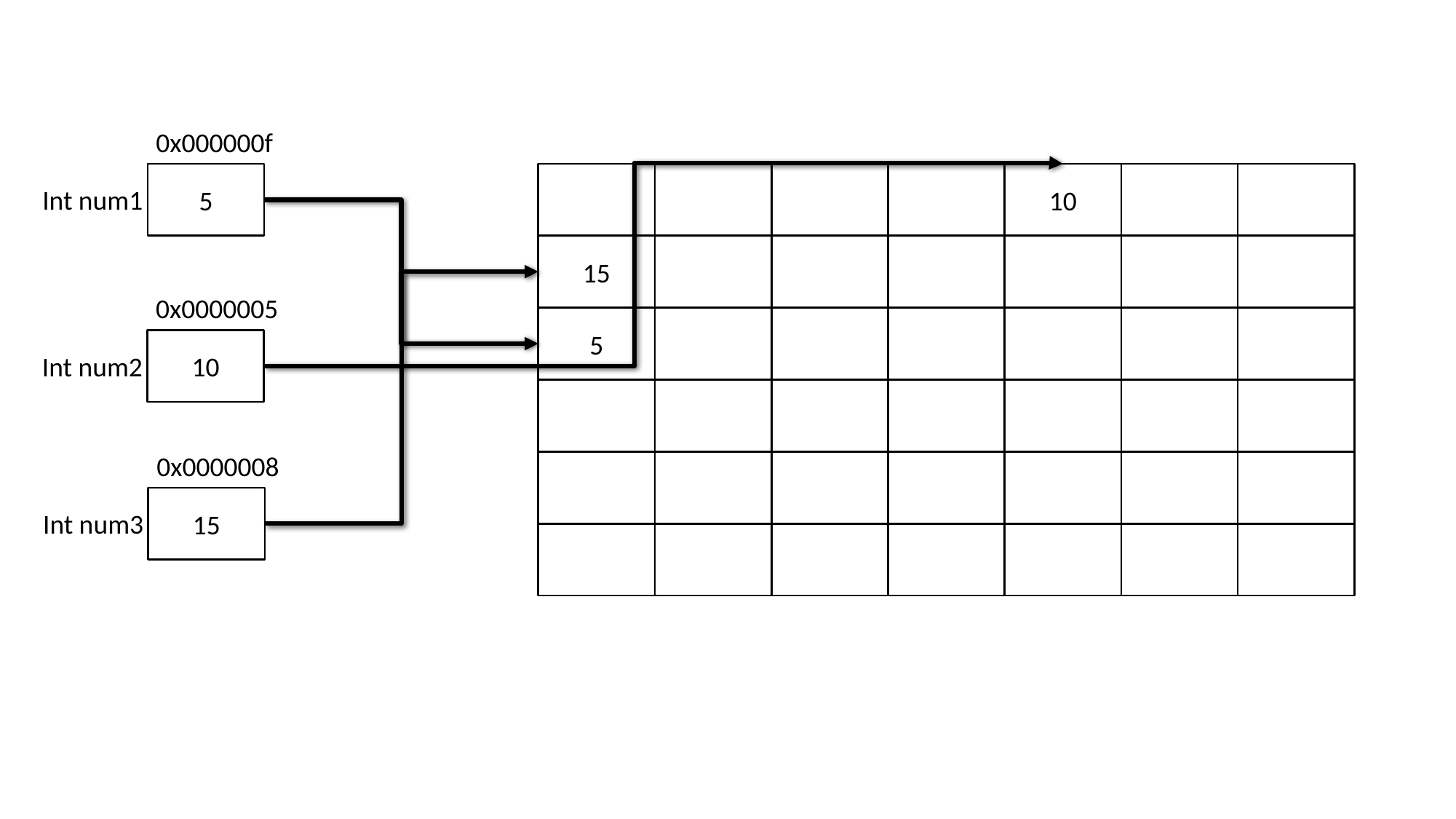

0x000000f
5

10

15

5

Int num1
0x0000005
10
Int num2
0x0000008
15
Int num3